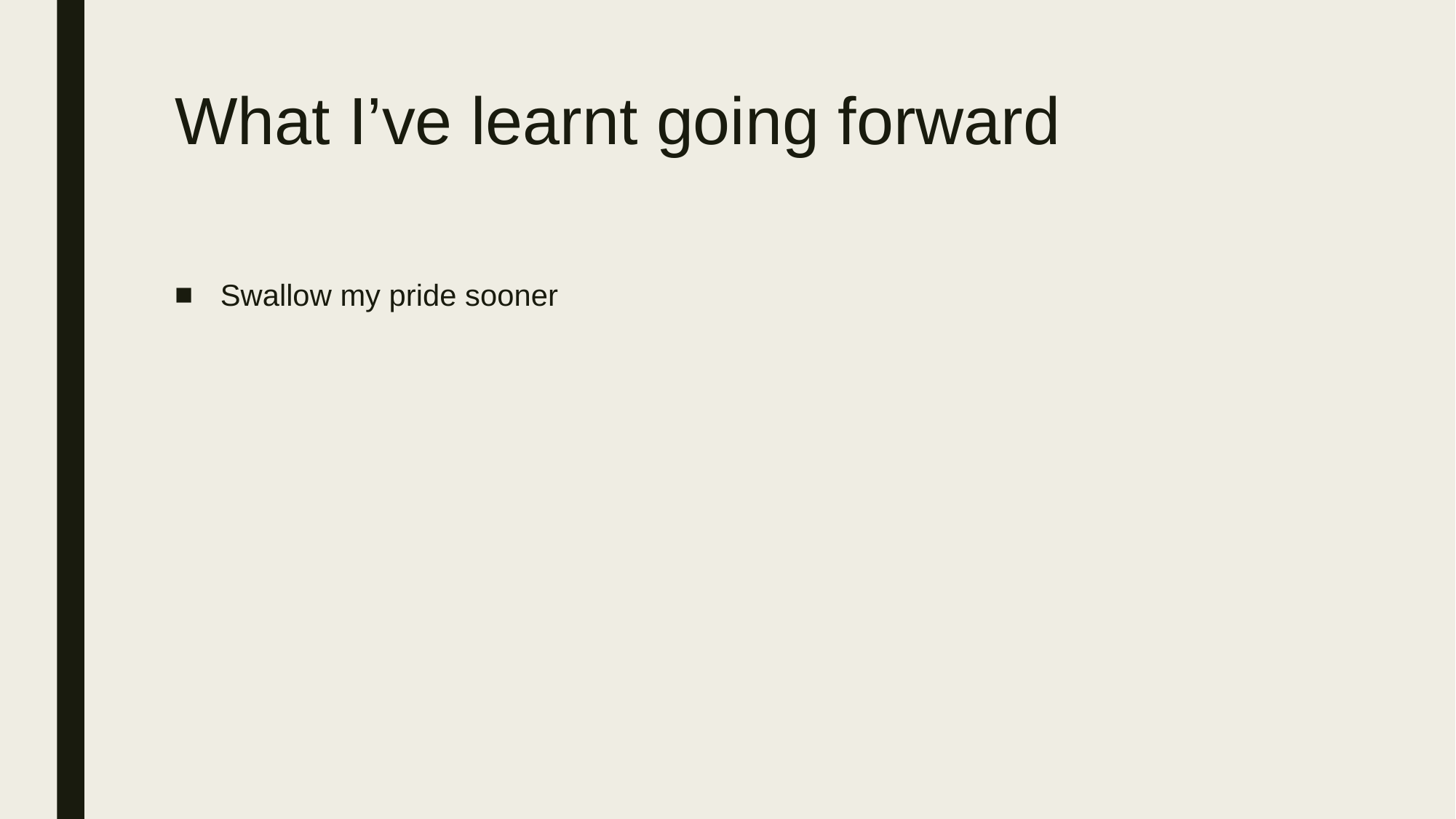

# What I’ve learnt going forward
Swallow my pride sooner